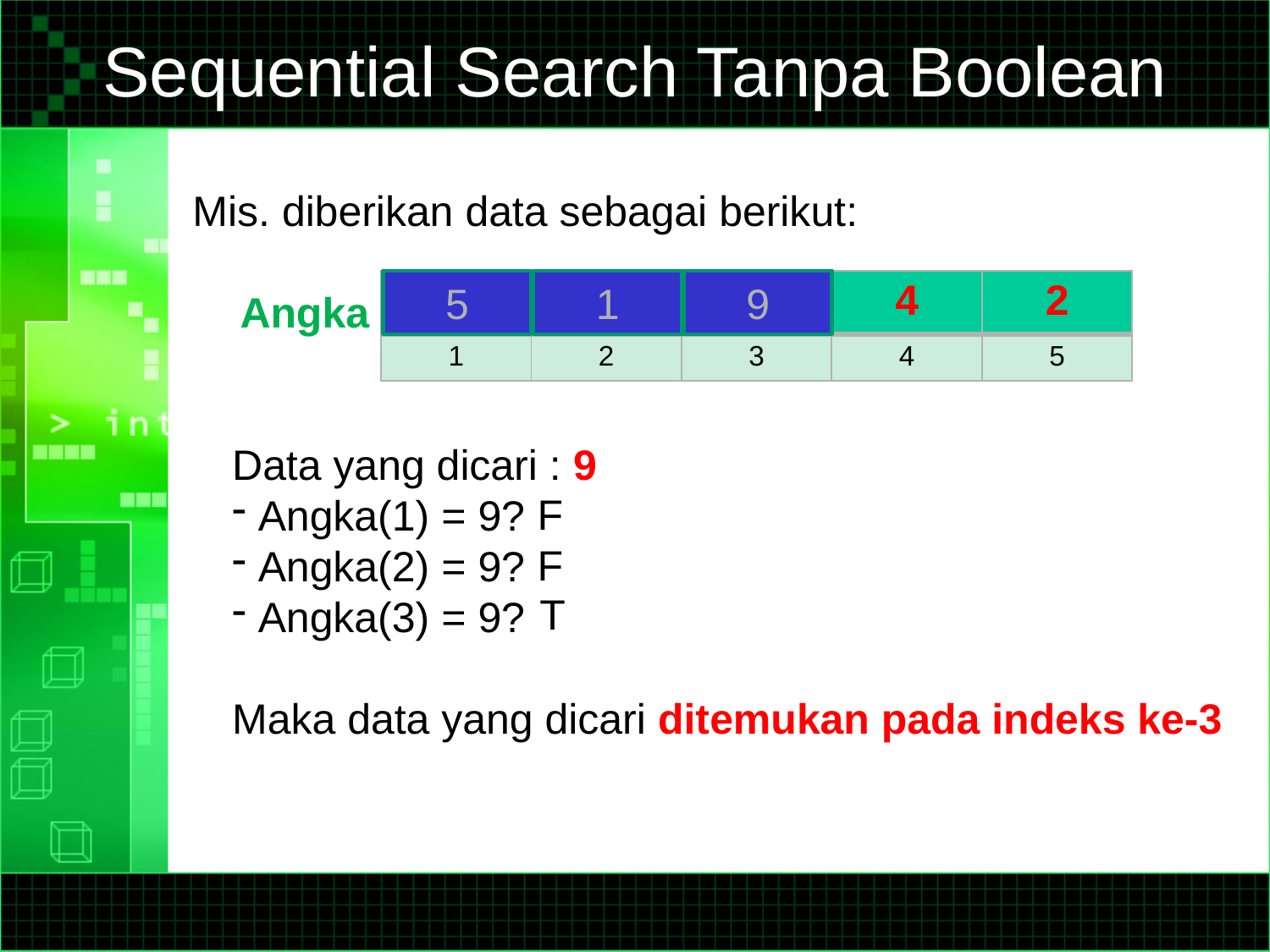

# Sequential Search Tanpa Boolean

Mis. diberikan data sebagai berikut:

    Angka

Data yang dicari : 9
 Angka(1) = 9?
 Angka(2) = 9?
 Angka(3) = 9?

Maka data yang dicari ditemukan pada indeks ke-3

| 5 | 1 | 9 | 4 | 2 |
| --- | --- | --- | --- | --- |
| 1 | 2 | 3 | 4 | 5 |
5
1
9
F
F
T